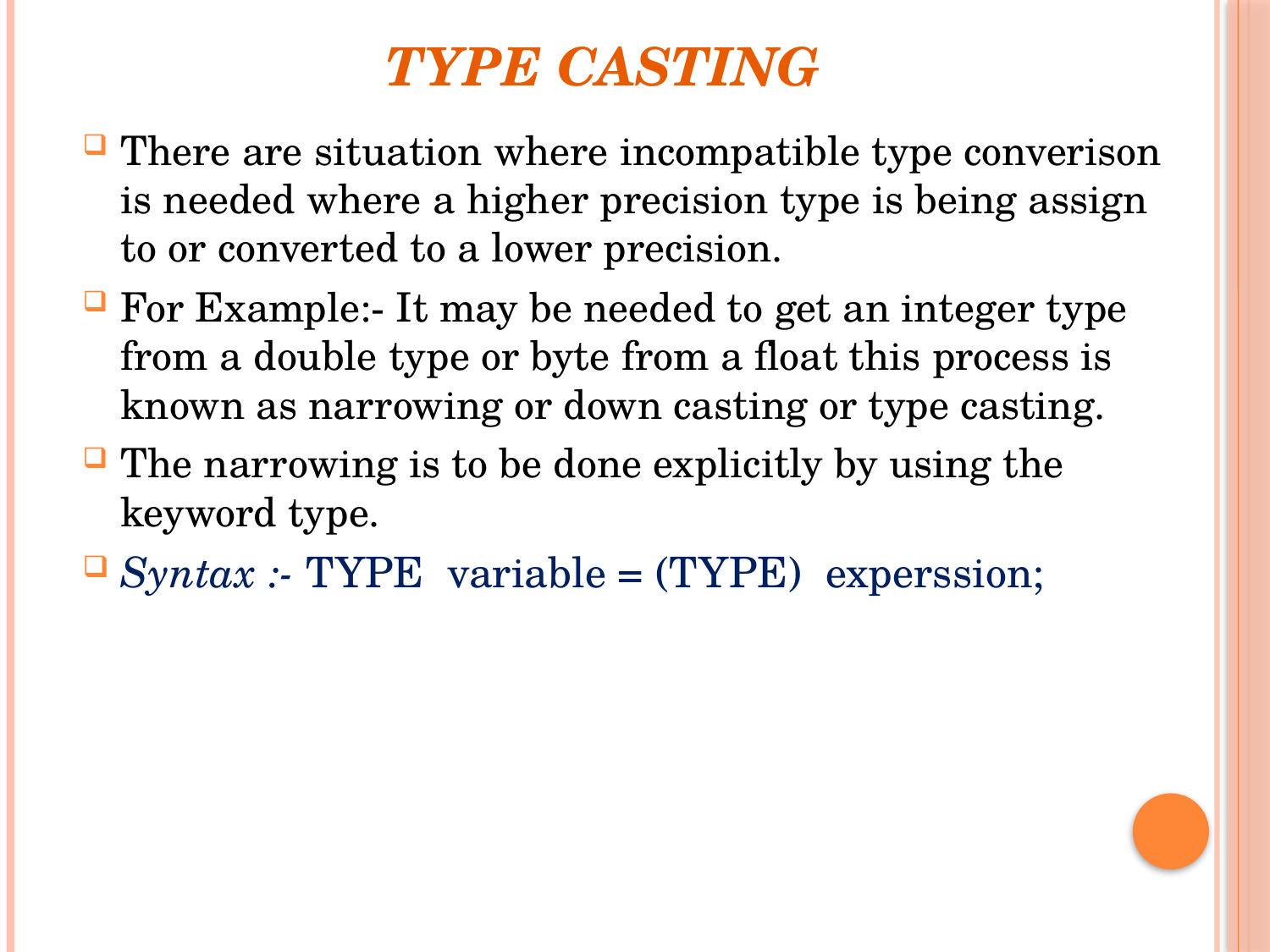

Type Casting
There are situation where incompatible type converison is needed where a higher precision type is being assign to or converted to a lower precision.
For Example:- It may be needed to get an integer type from a double type or byte from a float this process is known as narrowing or down casting or type casting.
The narrowing is to be done explicitly by using the keyword type.
Syntax :- TYPE  variable = (TYPE)  experssion;